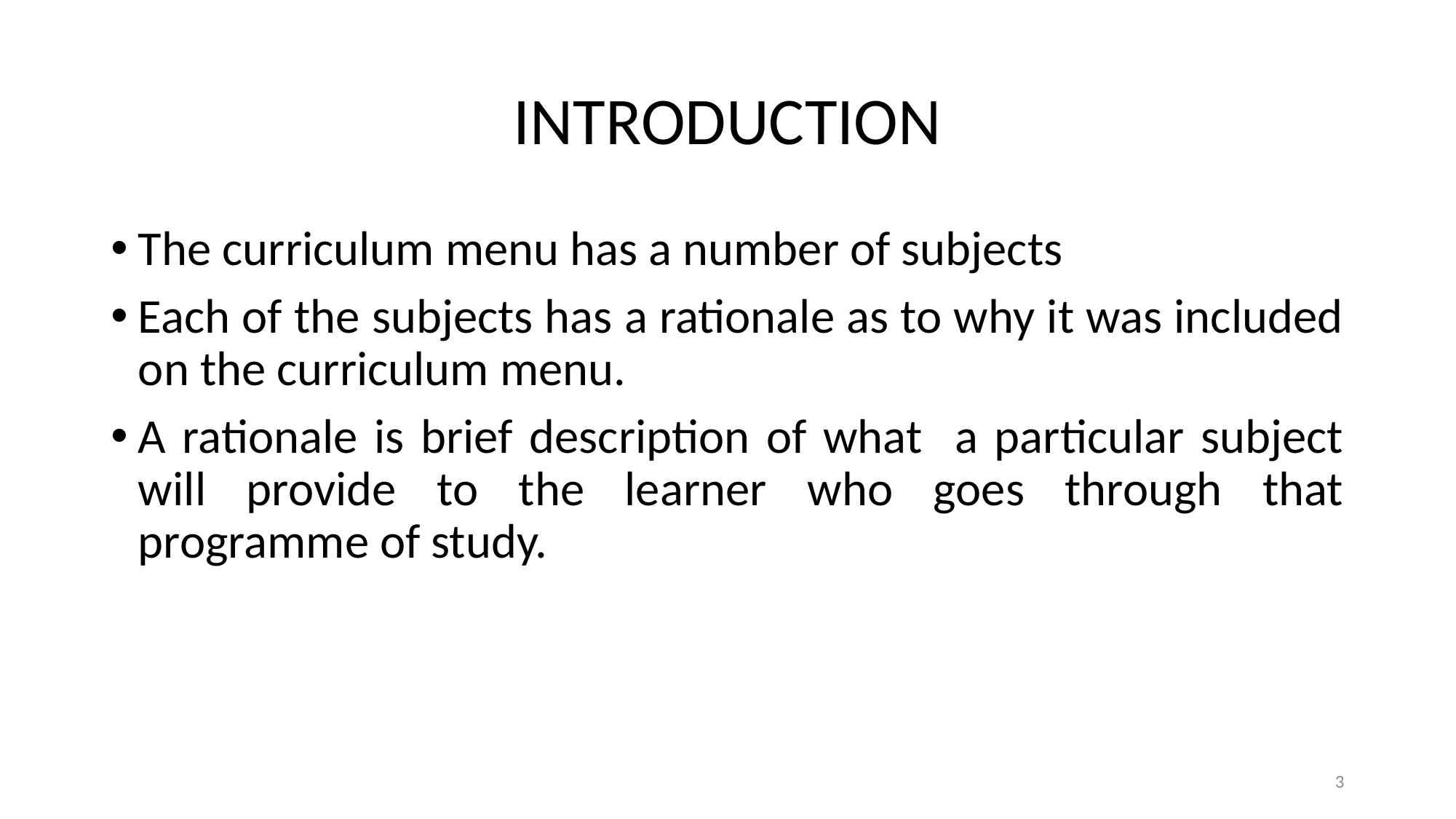

# INTRODUCTION
The curriculum menu has a number of subjects
Each of the subjects has a rationale as to why it was included on the curriculum menu.
A rationale is brief description of what  a particular subject will provide to the learner who goes through that programme of study.

3